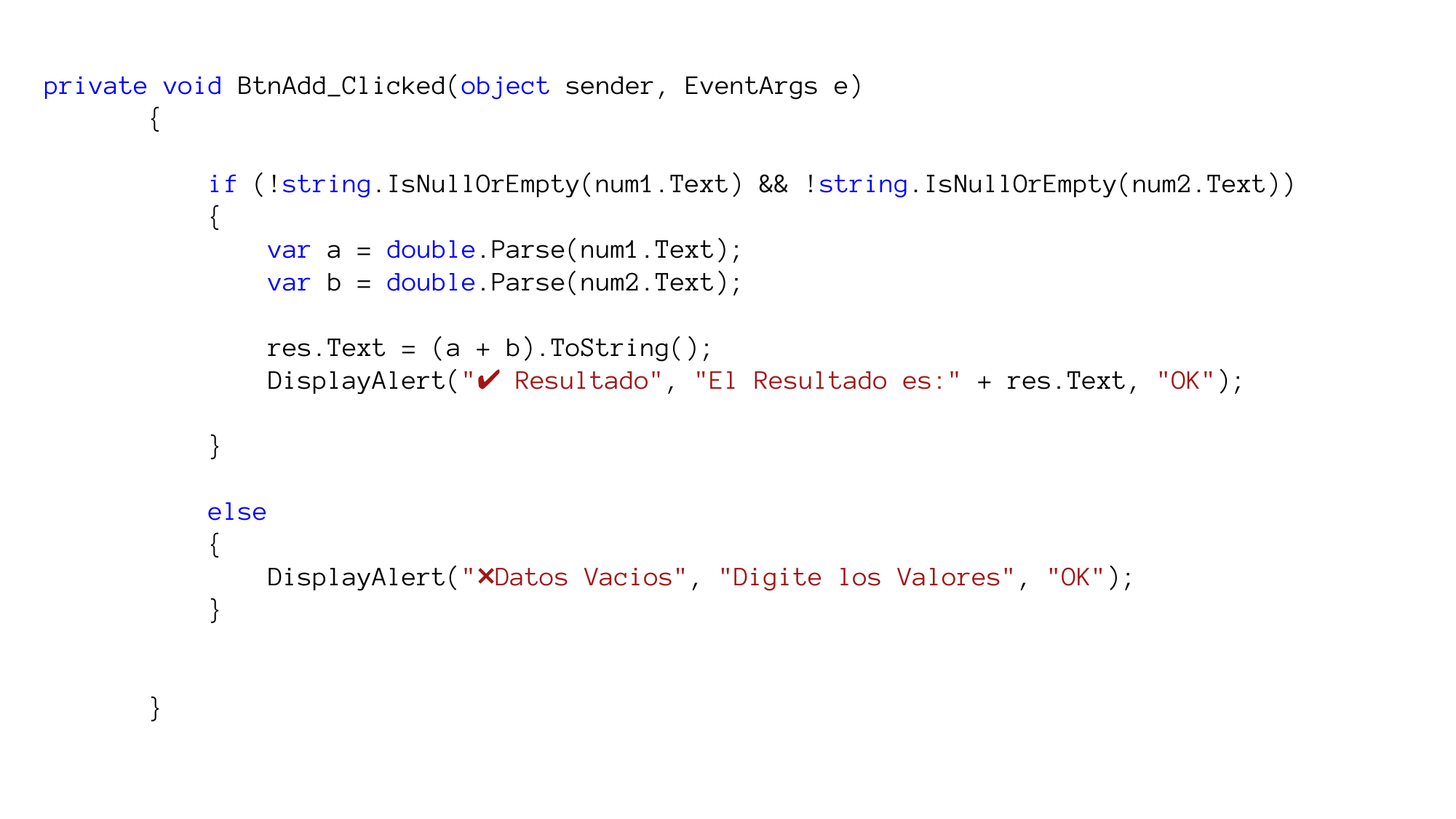

private void BtnAdd_Clicked(object sender, EventArgs e)
        {

            if (!string.IsNullOrEmpty(num1.Text) && !string.IsNullOrEmpty(num2.Text))
            {
                var a = double.Parse(num1.Text);
                var b = double.Parse(num2.Text);

                res.Text = (a + b).ToString();
                DisplayAlert("✔ Resultado", "El Resultado es:" + res.Text, "OK");

            }

            else
            {
                DisplayAlert("❌Datos Vacios", "Digite los Valores", "OK");
            }

        }